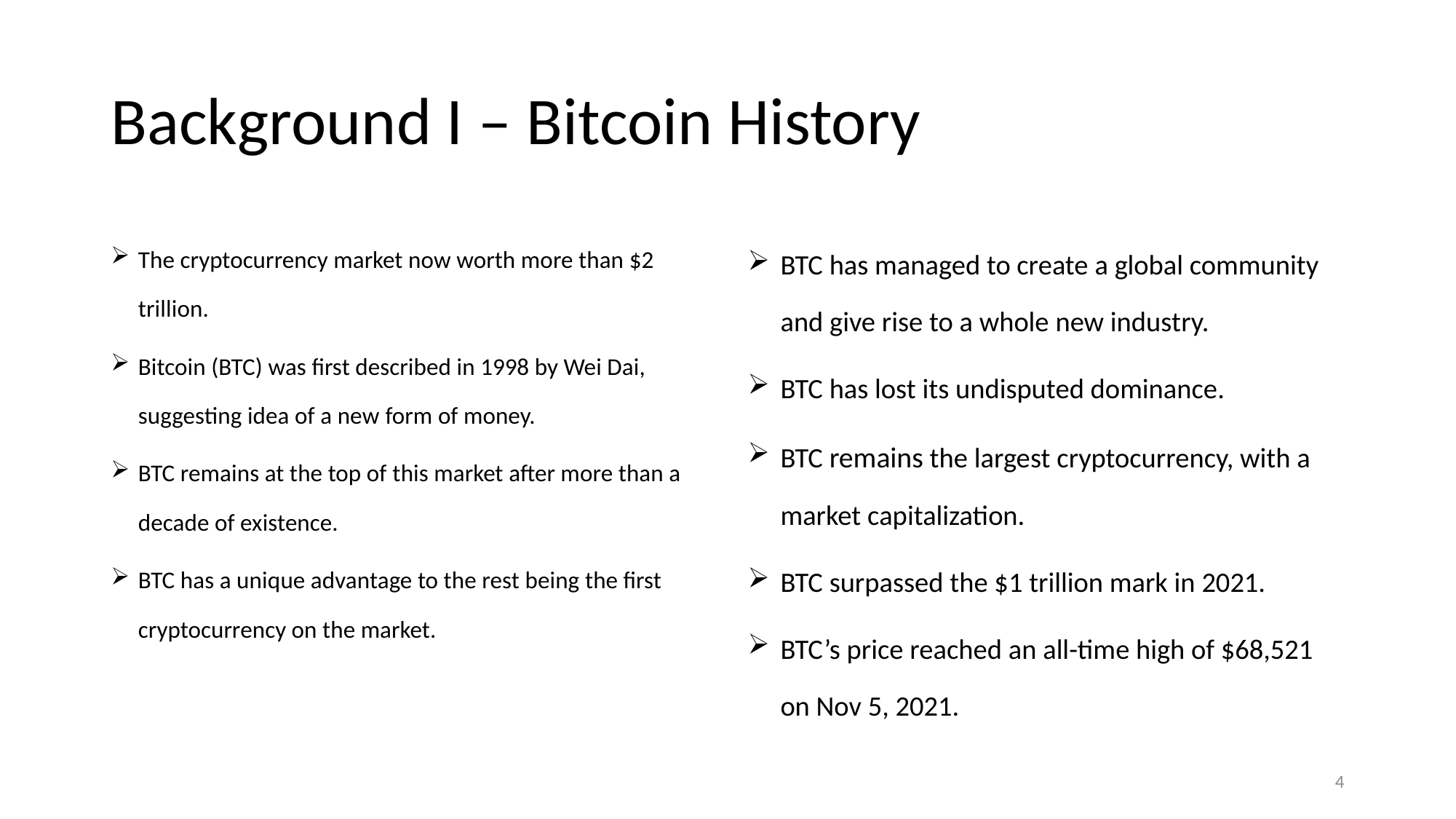

# Background I – Bitcoin History
The cryptocurrency market now worth more than $2 trillion.
Bitcoin (BTC) was first described in 1998 by Wei Dai, suggesting idea of a new form of money.
BTC remains at the top of this market after more than a decade of existence.
BTC has a unique advantage to the rest being the first cryptocurrency on the market.

BTC has managed to create a global community and give rise to a whole new industry.
BTC has lost its undisputed dominance.
BTC remains the largest cryptocurrency, with a market capitalization.
BTC surpassed the $1 trillion mark in 2021.
BTC’s price reached an all-time high of $68,521 on Nov 5, 2021.

4